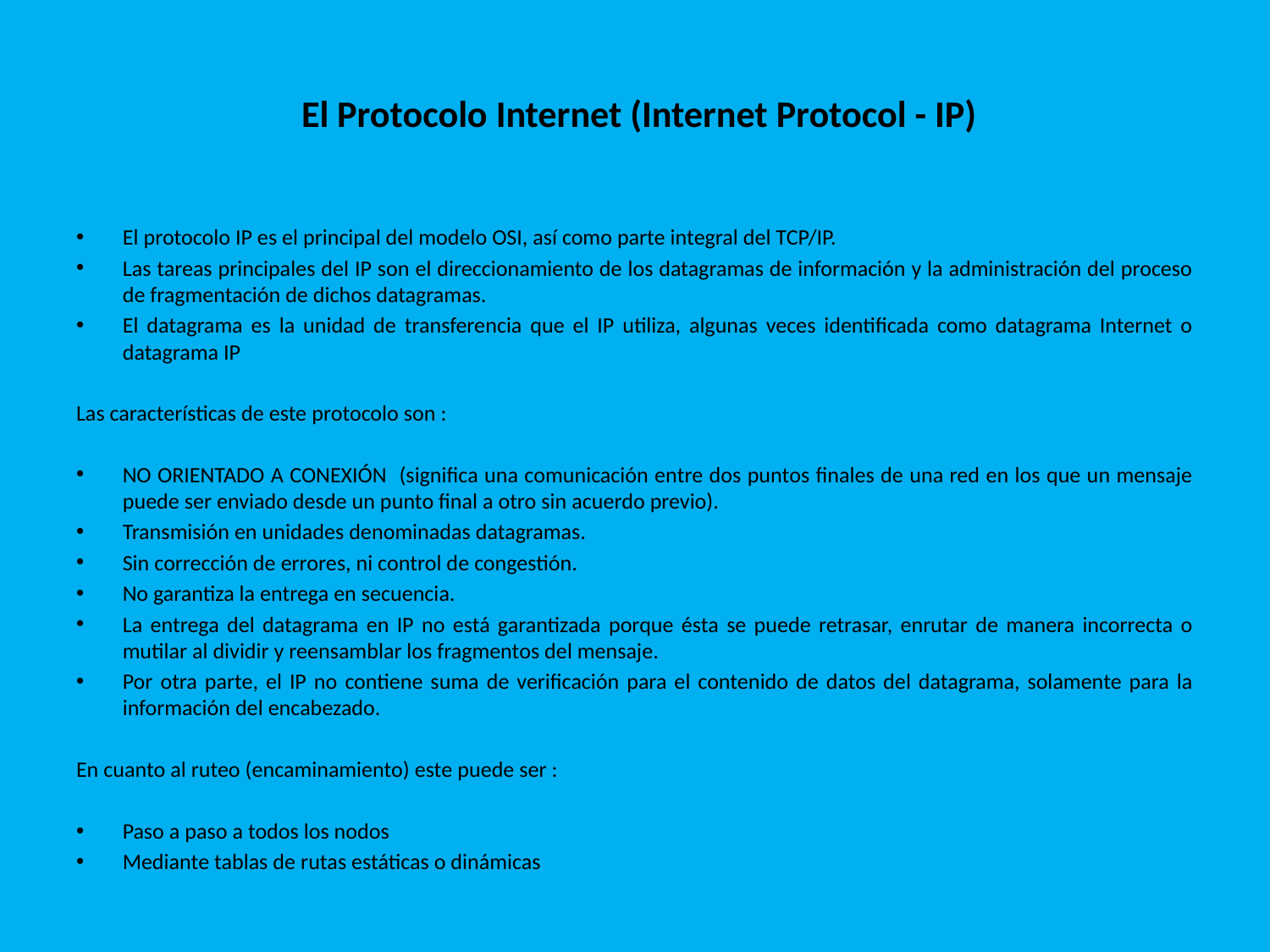

# El Protocolo Internet (Internet Protocol - IP)

El protocolo IP es el principal del modelo OSI, así como parte integral del TCP/IP.
Las tareas principales del IP son el direccionamiento de los datagramas de información y la administración del proceso de fragmentación de dichos datagramas.
El datagrama es la unidad de transferencia que el IP utiliza, algunas veces identificada como datagrama Internet o datagrama IP

Las características de este protocolo son :

NO ORIENTADO A CONEXIÓN  (significa una comunicación entre dos puntos finales de una red en los que un mensaje puede ser enviado desde un punto final a otro sin acuerdo previo).
Transmisión en unidades denominadas datagramas.
Sin corrección de errores, ni control de congestión.
No garantiza la entrega en secuencia.
La entrega del datagrama en IP no está garantizada porque ésta se puede retrasar, enrutar de manera incorrecta o mutilar al dividir y reensamblar los fragmentos del mensaje.
Por otra parte, el IP no contiene suma de verificación para el contenido de datos del datagrama, solamente para la información del encabezado.

En cuanto al ruteo (encaminamiento) este puede ser :

Paso a paso a todos los nodos
Mediante tablas de rutas estáticas o dinámicas